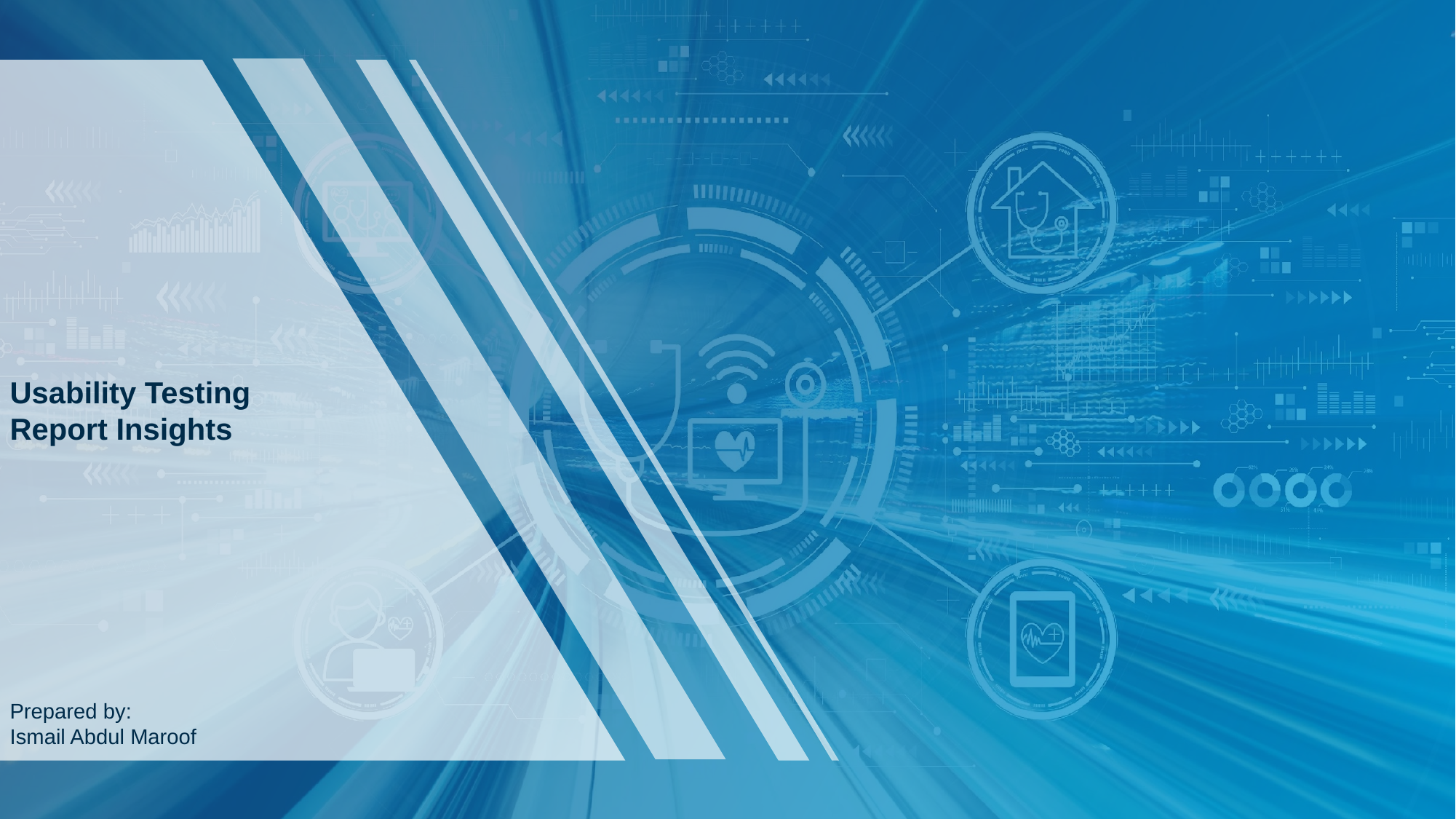

Usability Testing Report Insights
Prepared by:
Ismail Abdul Maroof